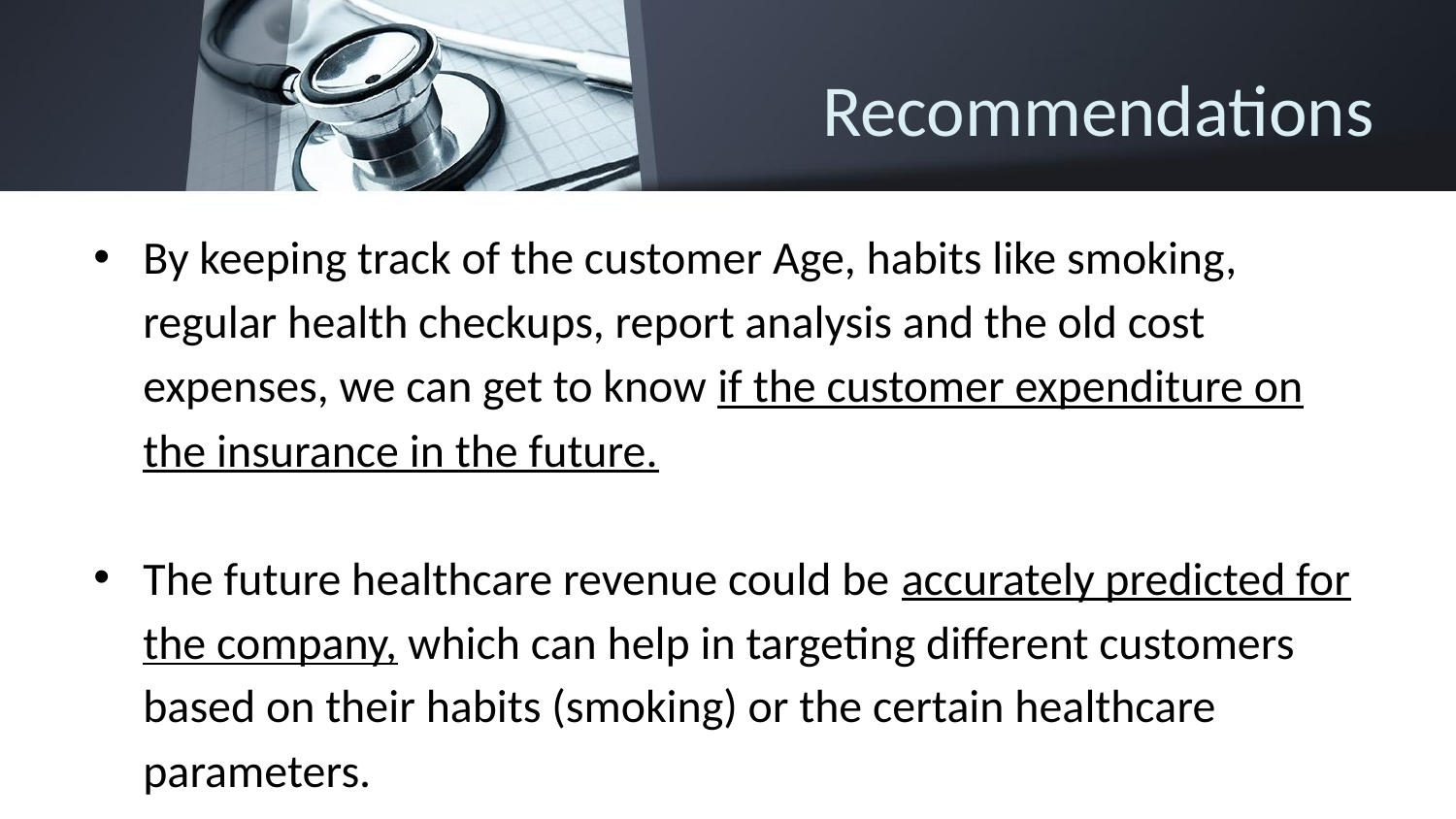

# Recommendations
By keeping track of the customer Age, habits like smoking, regular health checkups, report analysis and the old cost expenses, we can get to know if the customer expenditure on the insurance in the future.

The future healthcare revenue could be accurately predicted for the company, which can help in targeting different customers based on their habits (smoking) or the certain healthcare parameters.